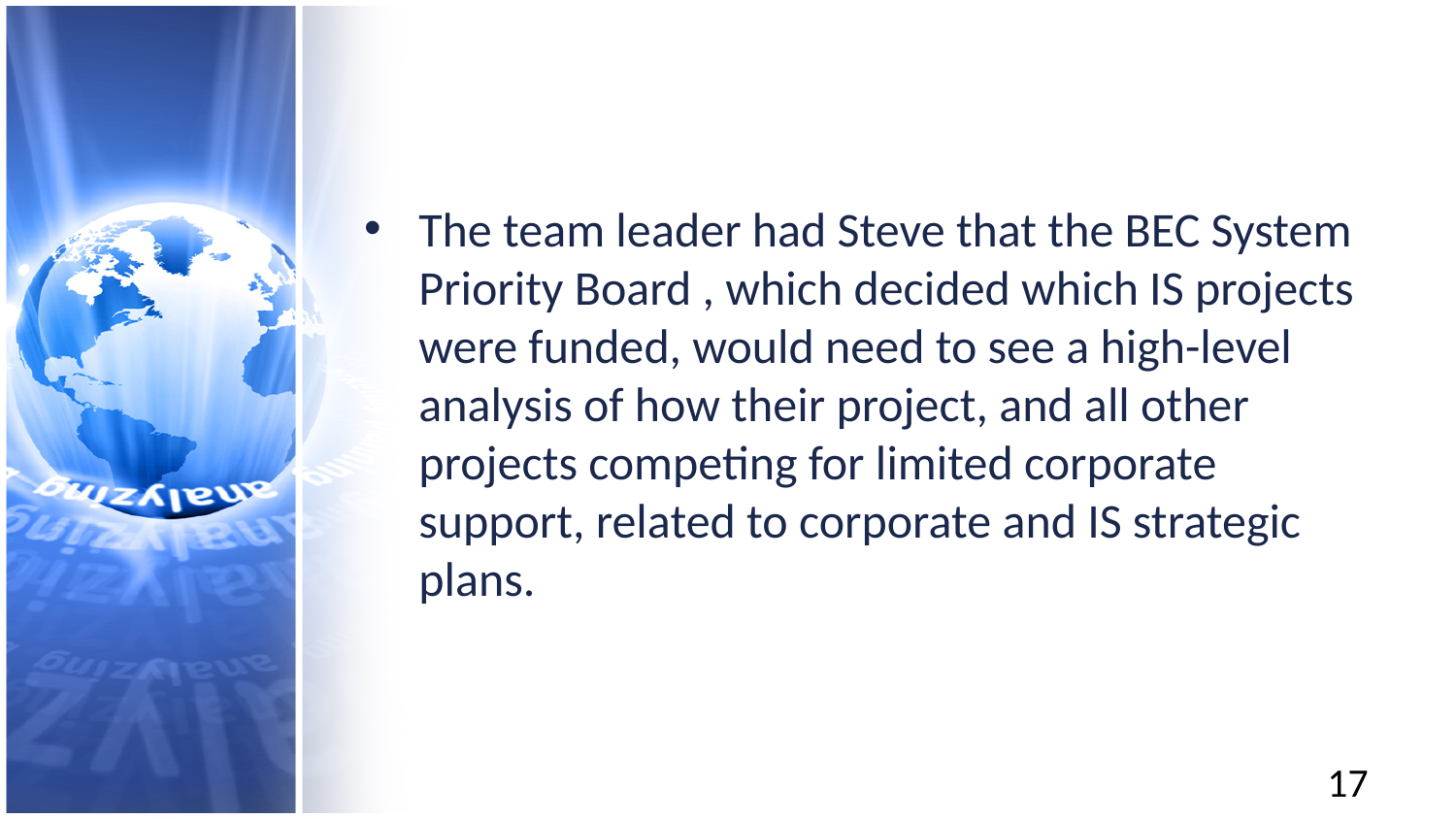

#
The team leader had Steve that the BEC System Priority Board , which decided which IS projects were funded, would need to see a high-level analysis of how their project, and all other projects competing for limited corporate support, related to corporate and IS strategic plans.

17